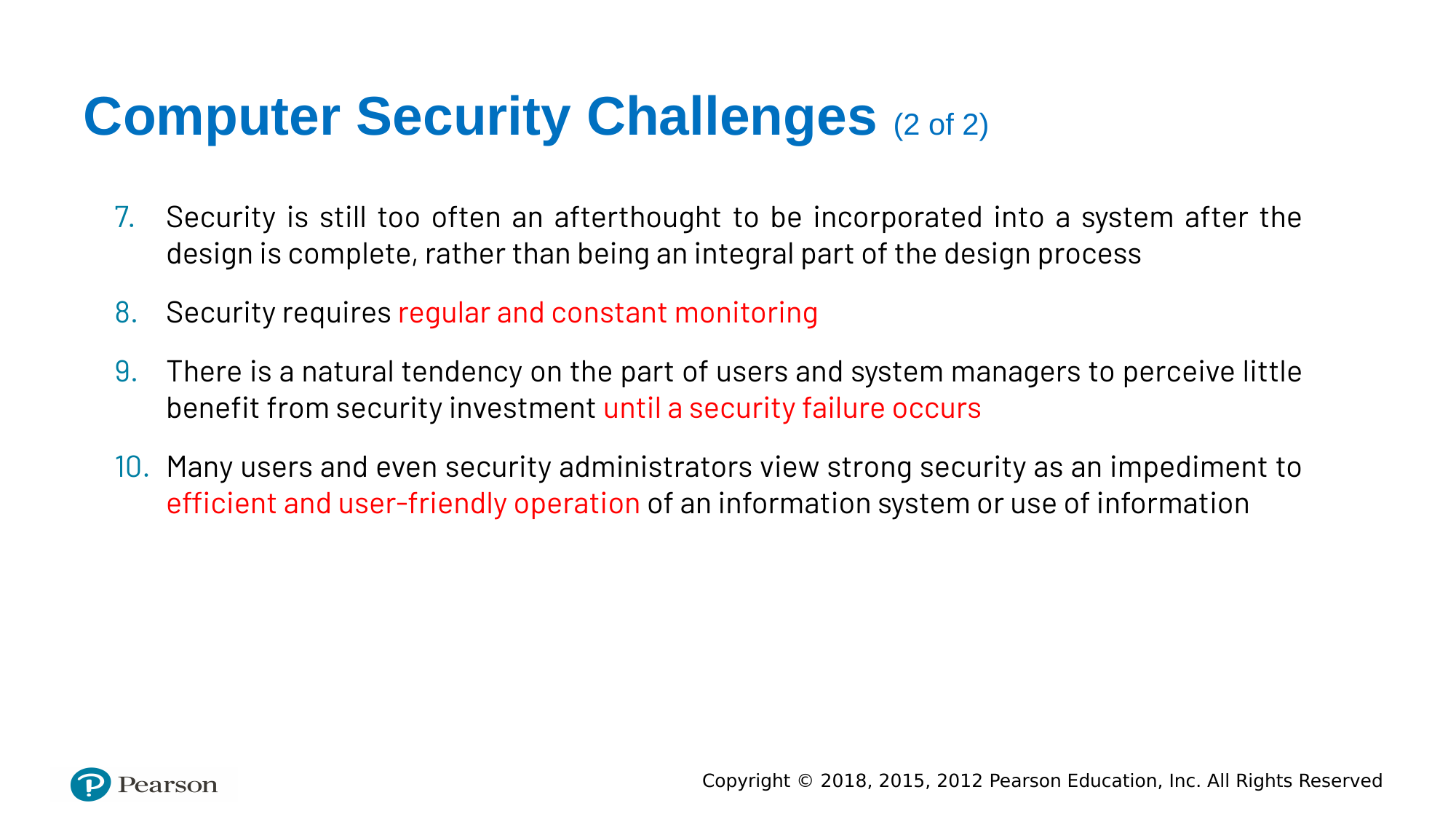

# Computer Security Challenges (2 of 2)
Security is still too often an afterthought to be incorporated into a system after the design is complete, rather than being an integral part of the design process
Security requires regular and constant monitoring
There is a natural tendency on the part of users and system managers to perceive little benefit from security investment until a security failure occurs
Many users and even security administrators view strong security as an impediment to efficient and user-friendly operation of an information system or use of information